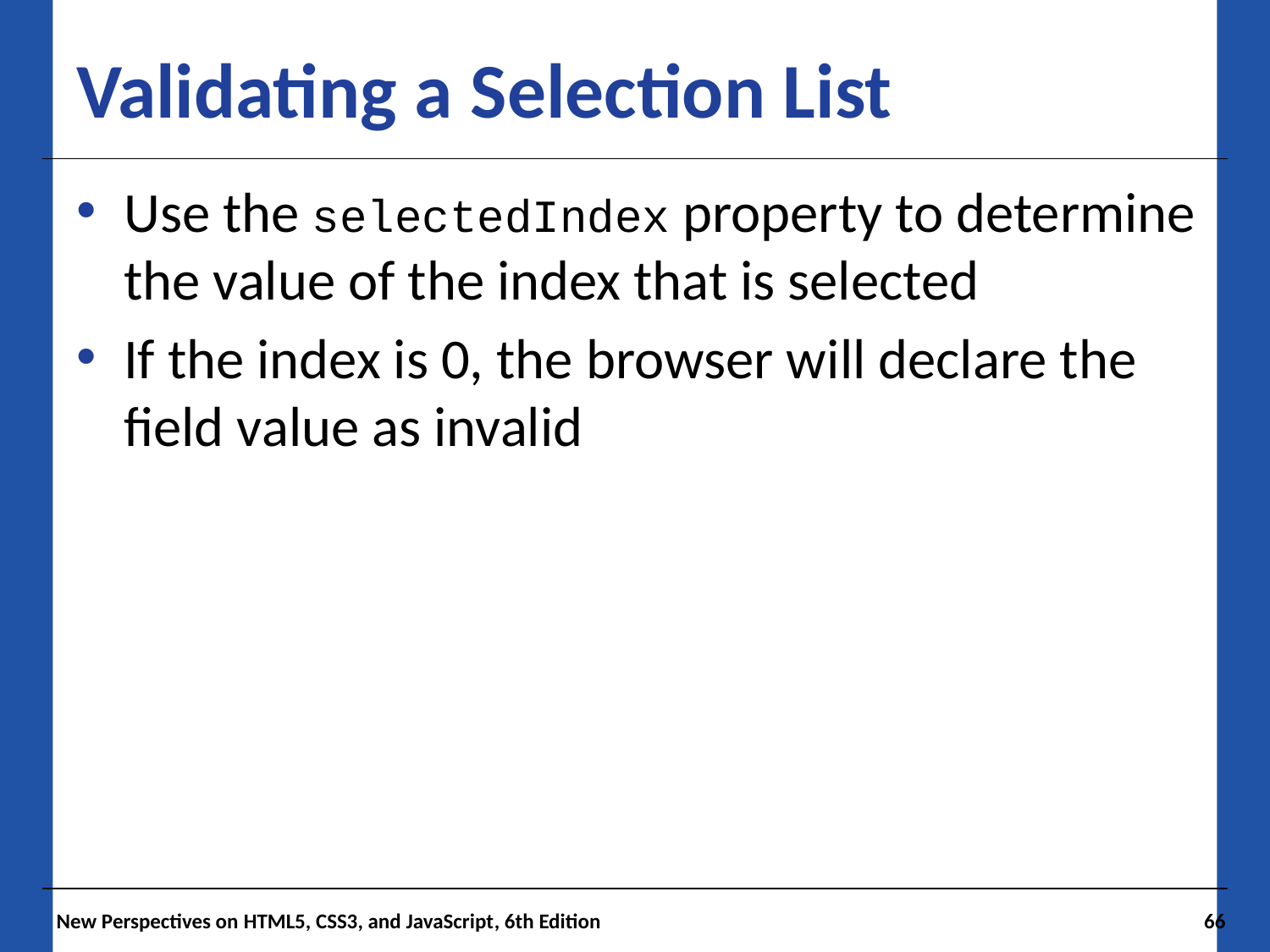

# Validating a Selection List
Use the selectedIndex property to determine the value of the index that is selected
If the index is 0, the browser will declare the field value as invalid
         New Perspectives on HTML5, CSS3, and JavaScript, 6th Edition
66